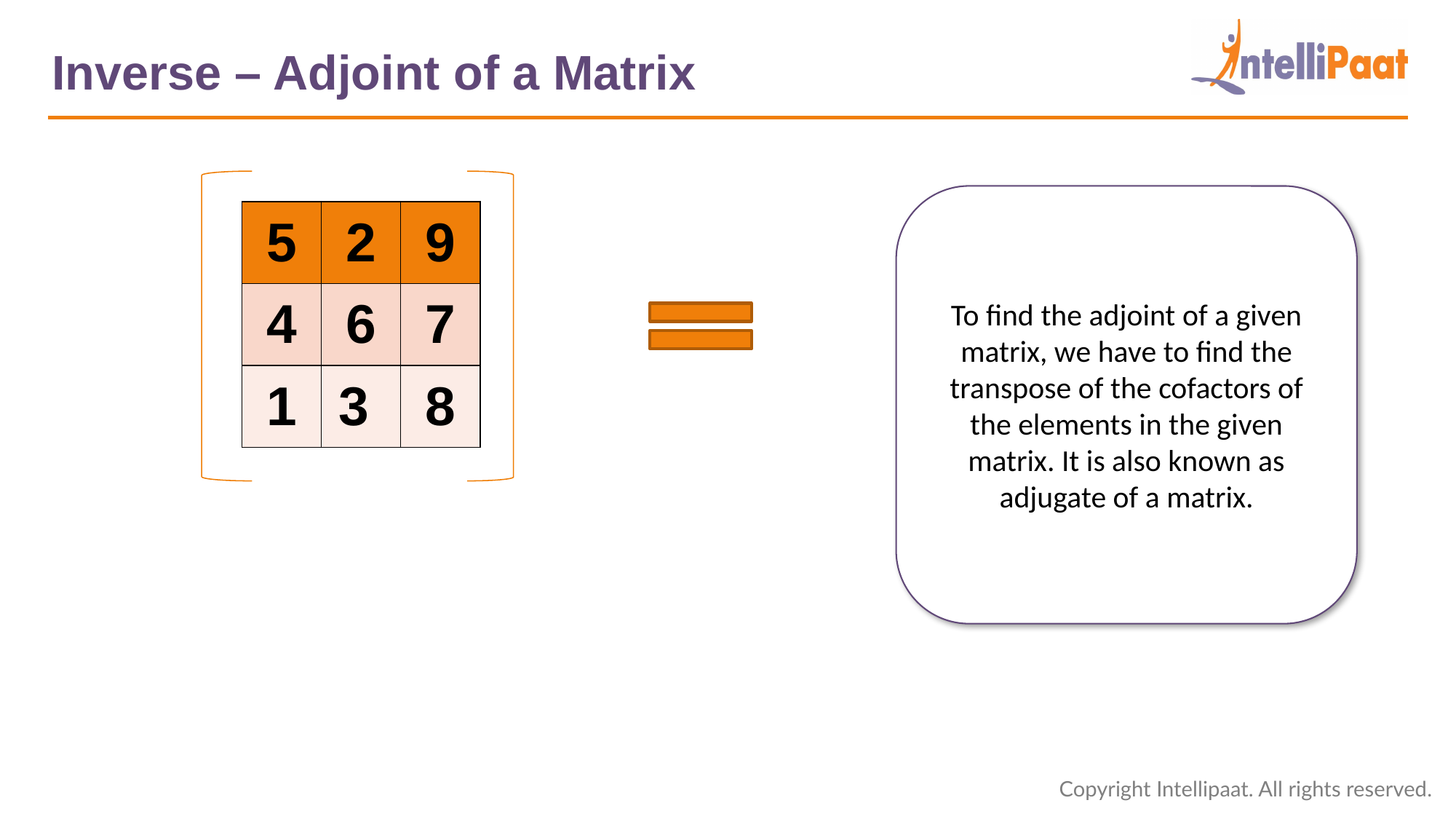

Inverse – Adjoint of a Matrix

To find the adjoint of a given matrix, we have to find the transpose of the cofactors of the elements in the given matrix. It is also known as adjugate of a matrix.
| 5 | 2 | 9 |
| --- | --- | --- |
| 4 | 6 | 7 |
| 1 | 3 | 8 |